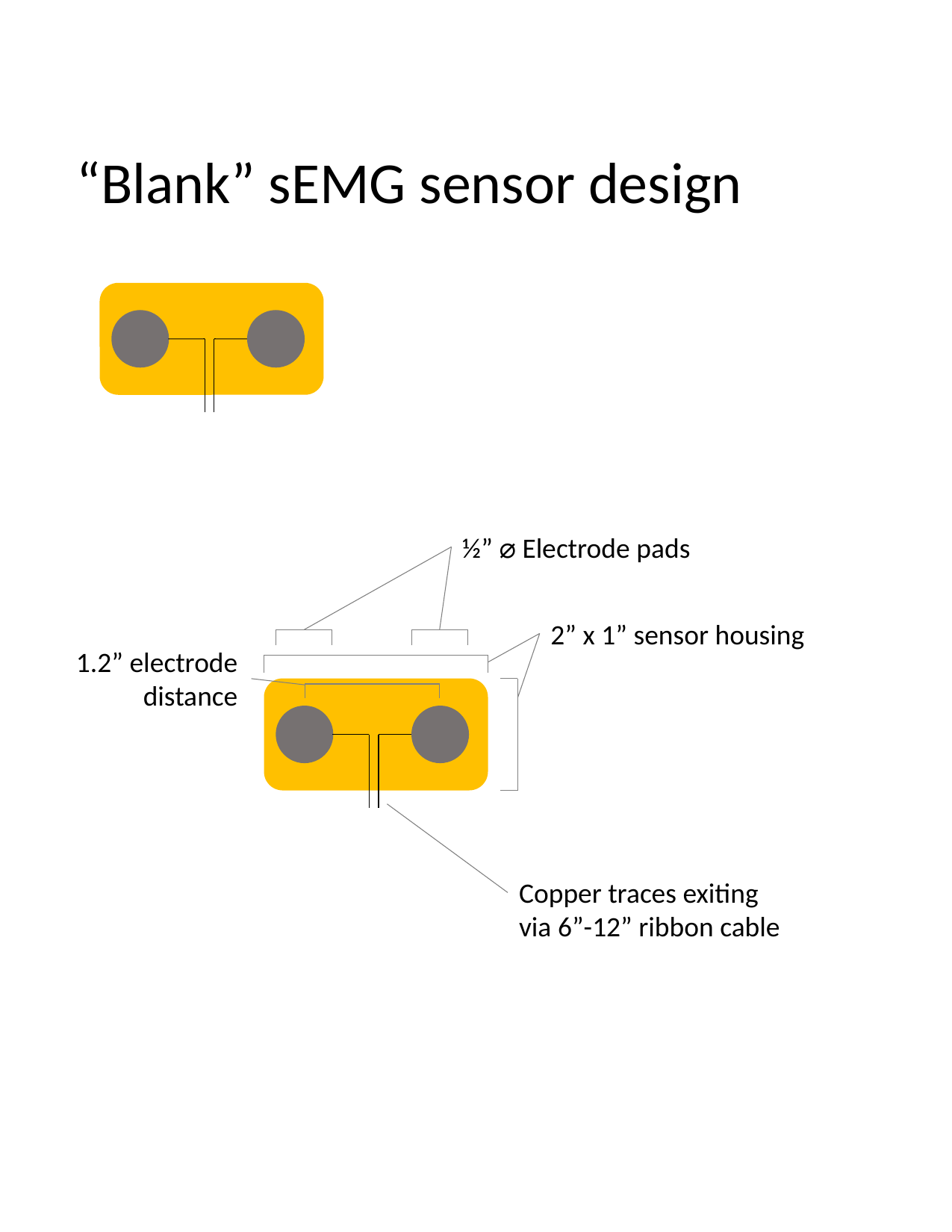

# “Blank” sEMG sensor design

½” ⌀ Electrode pads
2” x 1” sensor housing
1.2” electrode
distance

Copper traces exiting
via 6”-12” ribbon cable